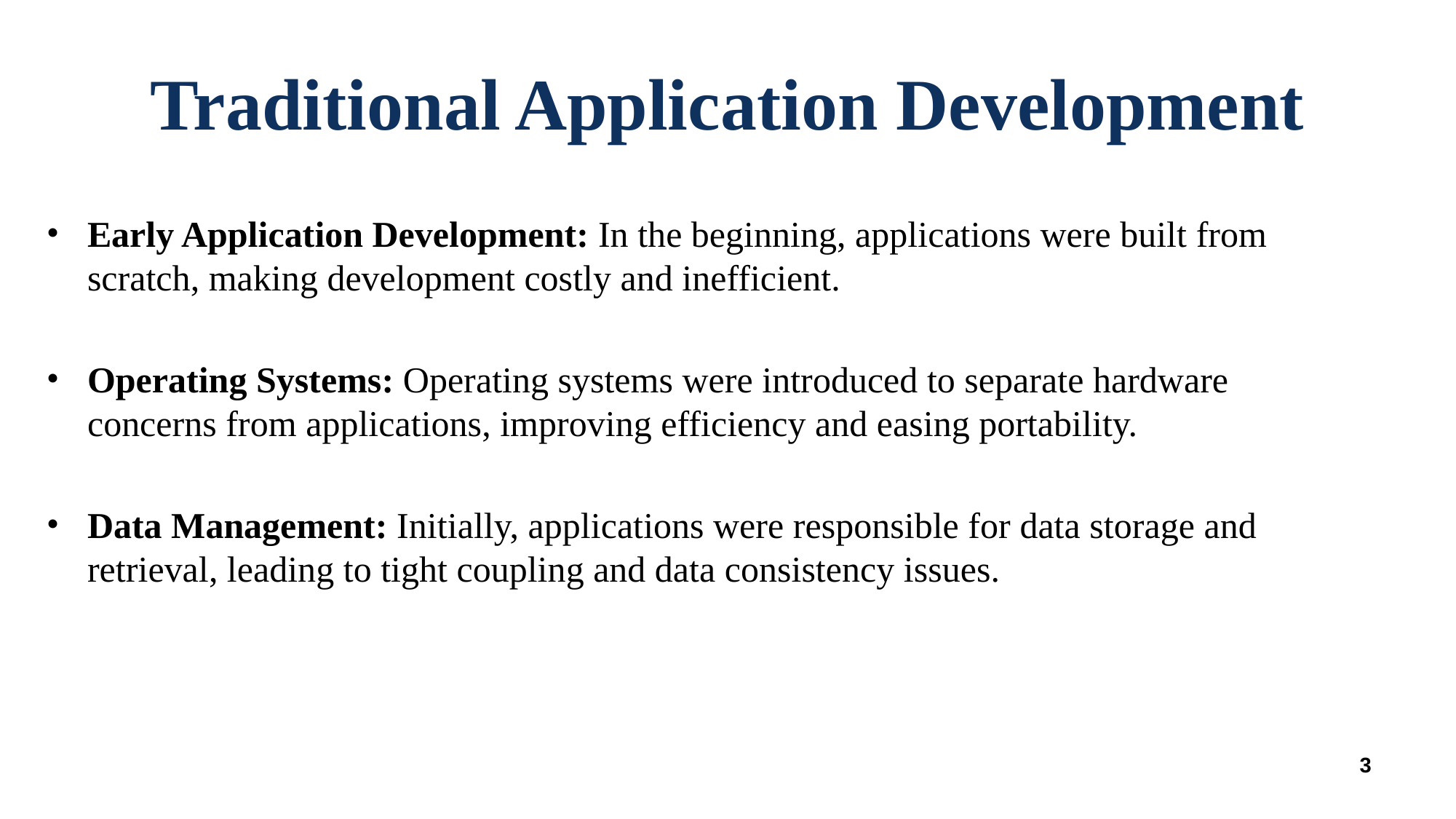

# Traditional Application Development
Early Application Development: In the beginning, applications were built from scratch, making development costly and inefficient.

Operating Systems: Operating systems were introduced to separate hardware concerns from applications, improving efficiency and easing portability.

Data Management: Initially, applications were responsible for data storage and retrieval, leading to tight coupling and data consistency issues.

3